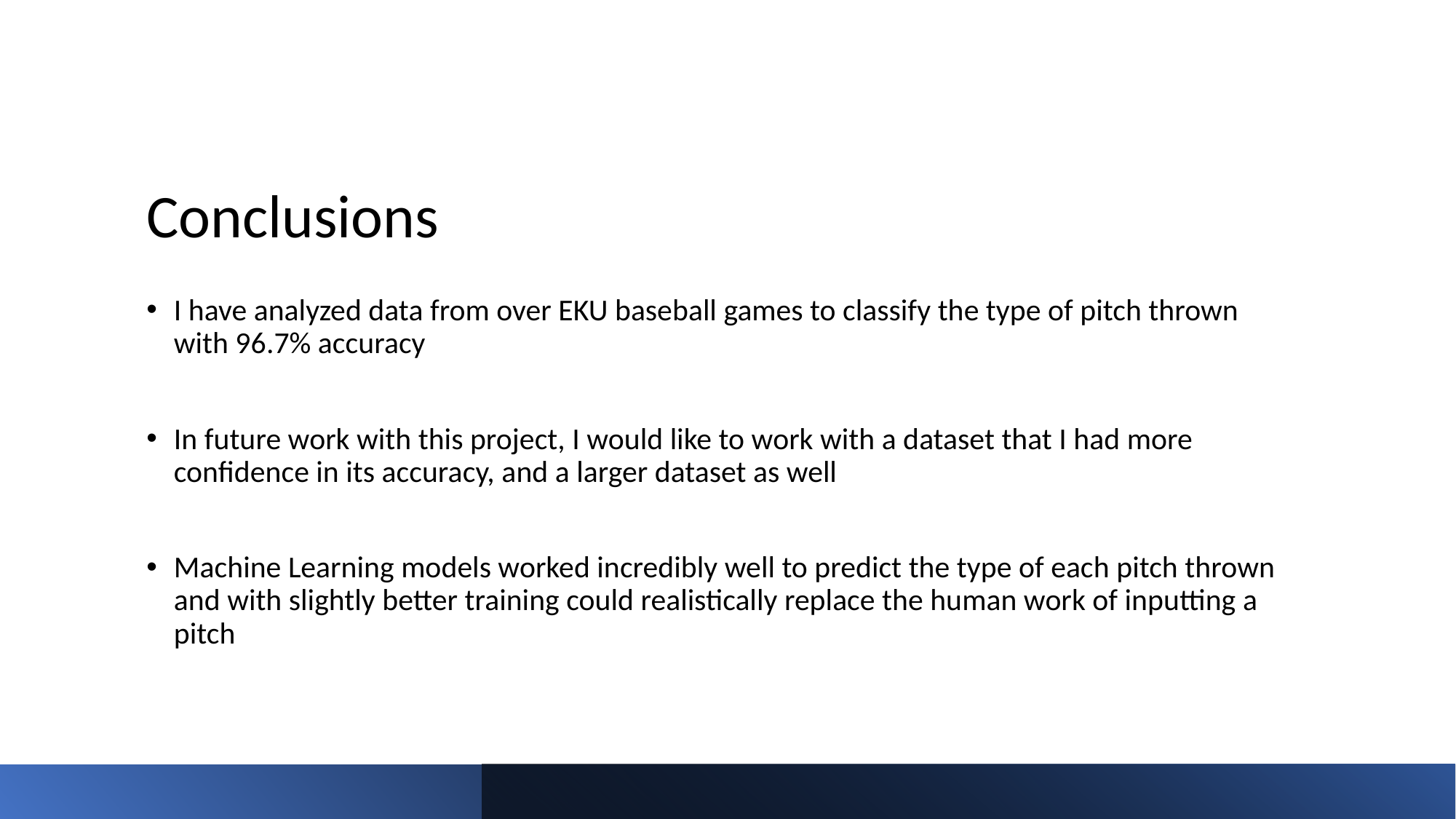

# Conclusions
I have analyzed data from over EKU baseball games to classify the type of pitch thrown with 96.7% accuracy

In future work with this project, I would like to work with a dataset that I had more confidence in its accuracy, and a larger dataset as well

Machine Learning models worked incredibly well to predict the type of each pitch thrown and with slightly better training could realistically replace the human work of inputting a pitch